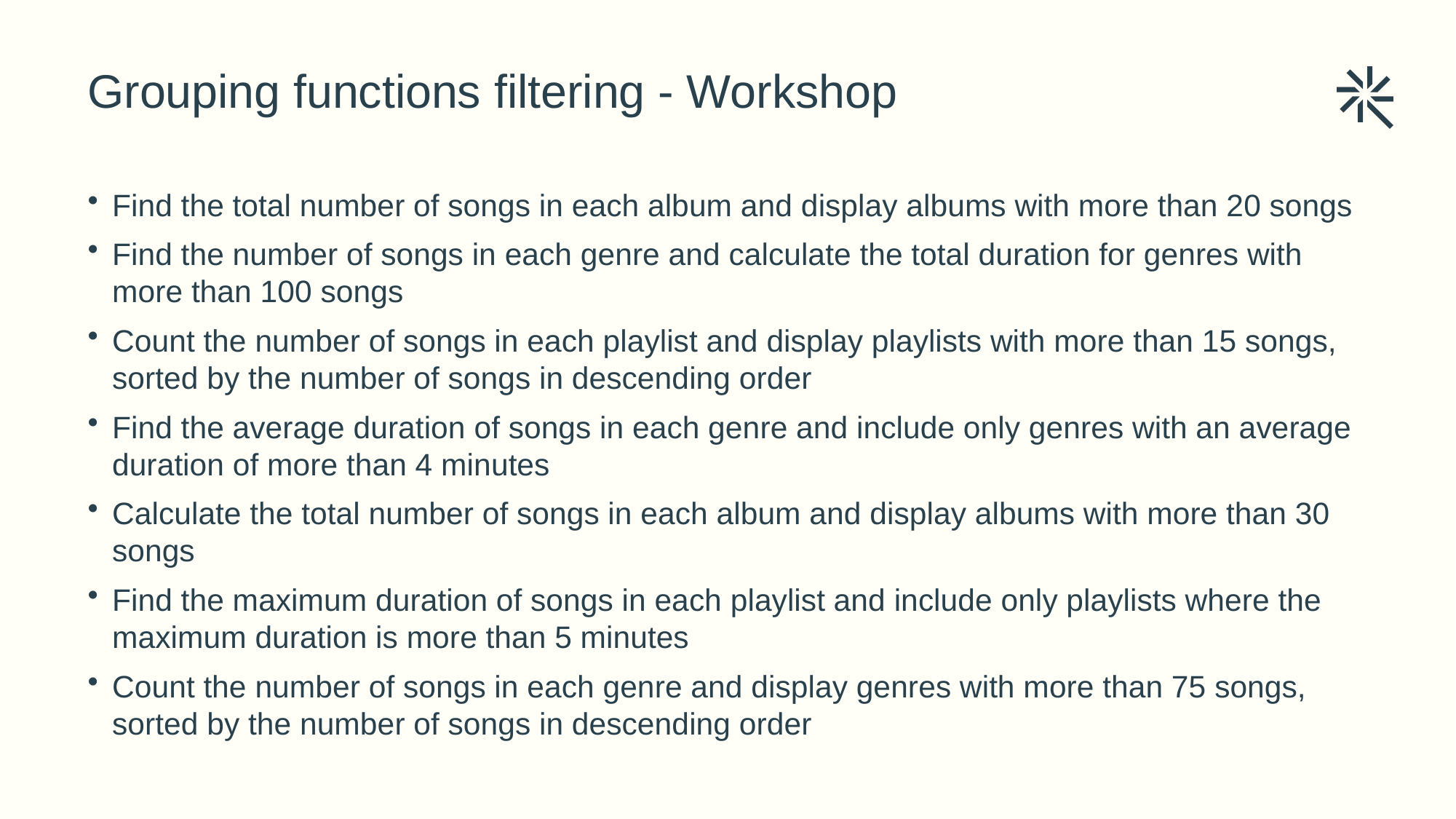

# Grouping functions filtering - Workshop
Find the total number of songs in each album and display albums with more than 20 songs
Find the number of songs in each genre and calculate the total duration for genres with more than 100 songs
Count the number of songs in each playlist and display playlists with more than 15 songs, sorted by the number of songs in descending order
Find the average duration of songs in each genre and include only genres with an average duration of more than 4 minutes
Calculate the total number of songs in each album and display albums with more than 30 songs
Find the maximum duration of songs in each playlist and include only playlists where the maximum duration is more than 5 minutes
Count the number of songs in each genre and display genres with more than 75 songs, sorted by the number of songs in descending order